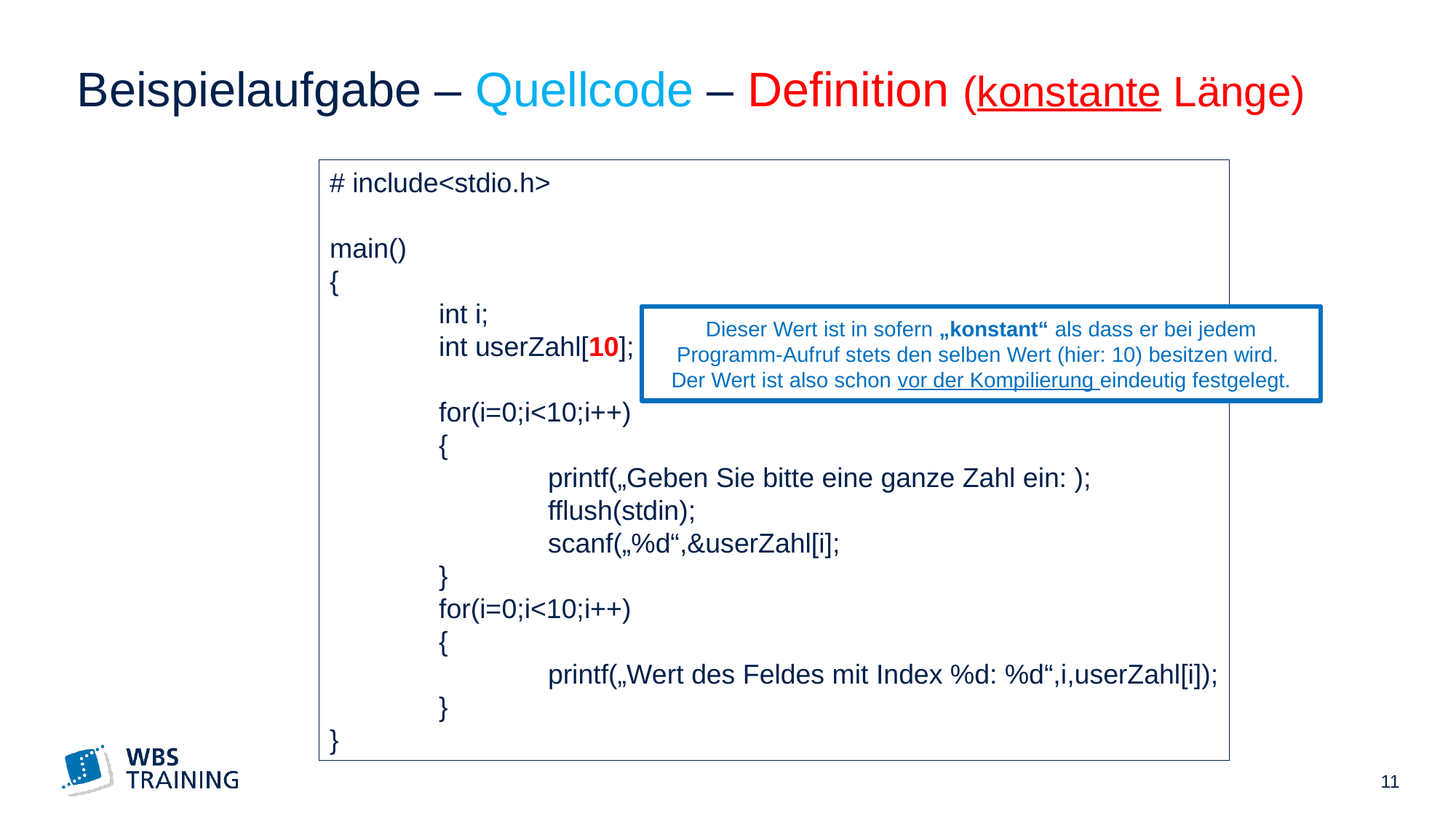

# Beispielaufgabe – Quellcode – Definition (konstante Länge)
# include<stdio.h>

main()
{
	int i;
	int userZahl[10];

	for(i=0;i<10;i++)
	{
		printf(„Geben Sie bitte eine ganze Zahl ein: );
		fflush(stdin);
		scanf(„%d“,&userZahl[i];
	}
	for(i=0;i<10;i++)
	{
		printf(„Wert des Feldes mit Index %d: %d“,i,userZahl[i]);
	}
}
Dieser Wert ist in sofern „konstant“ als dass er bei jedem
Programm-Aufruf stets den selben Wert (hier: 10) besitzen wird.
Der Wert ist also schon vor der Kompilierung eindeutig festgelegt.
    11